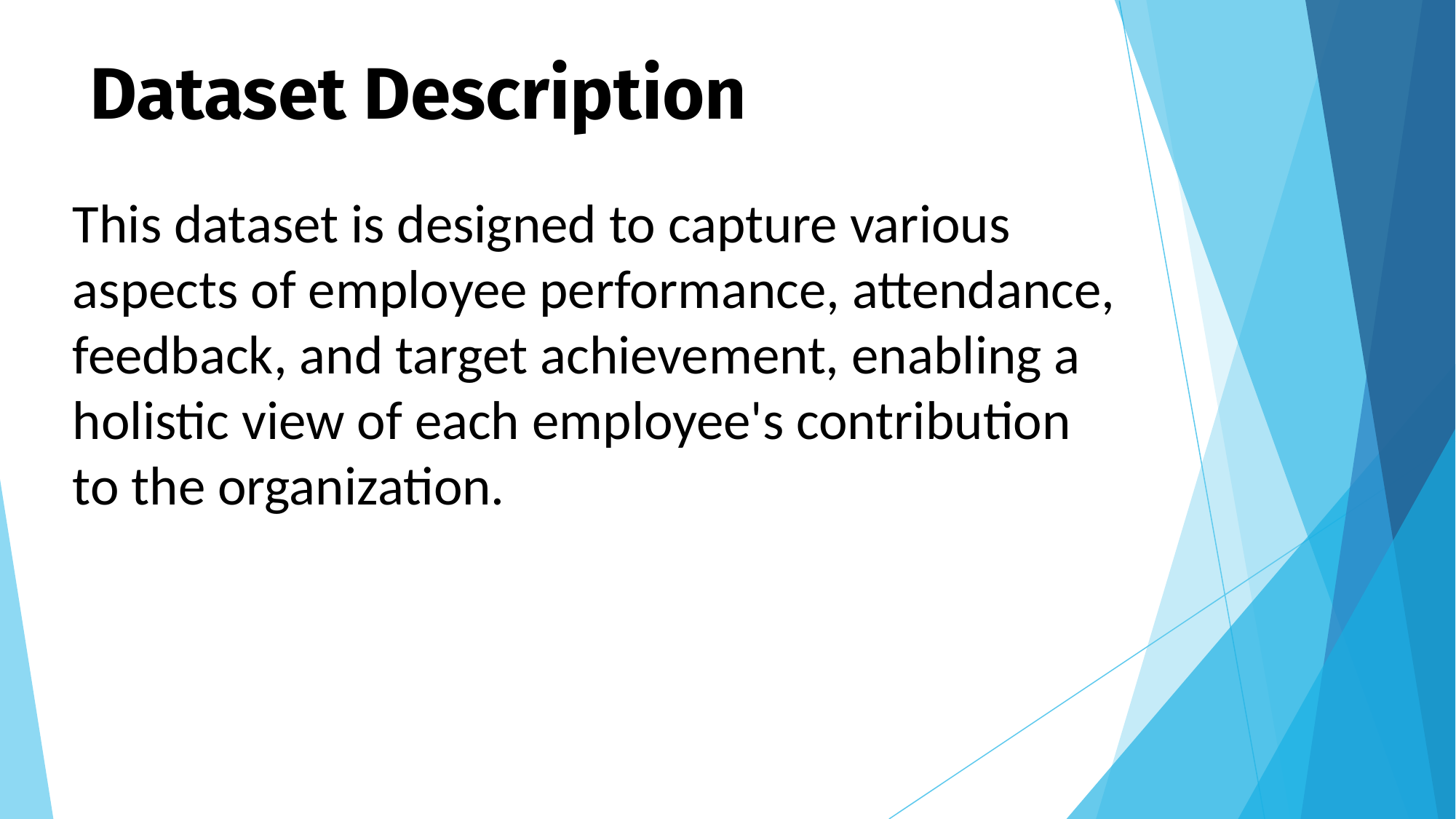

# Dataset Description
This dataset is designed to capture various
aspects of employee performance, attendance,
feedback, and target achievement, enabling a
holistic view of each employee's contribution
to the organization.